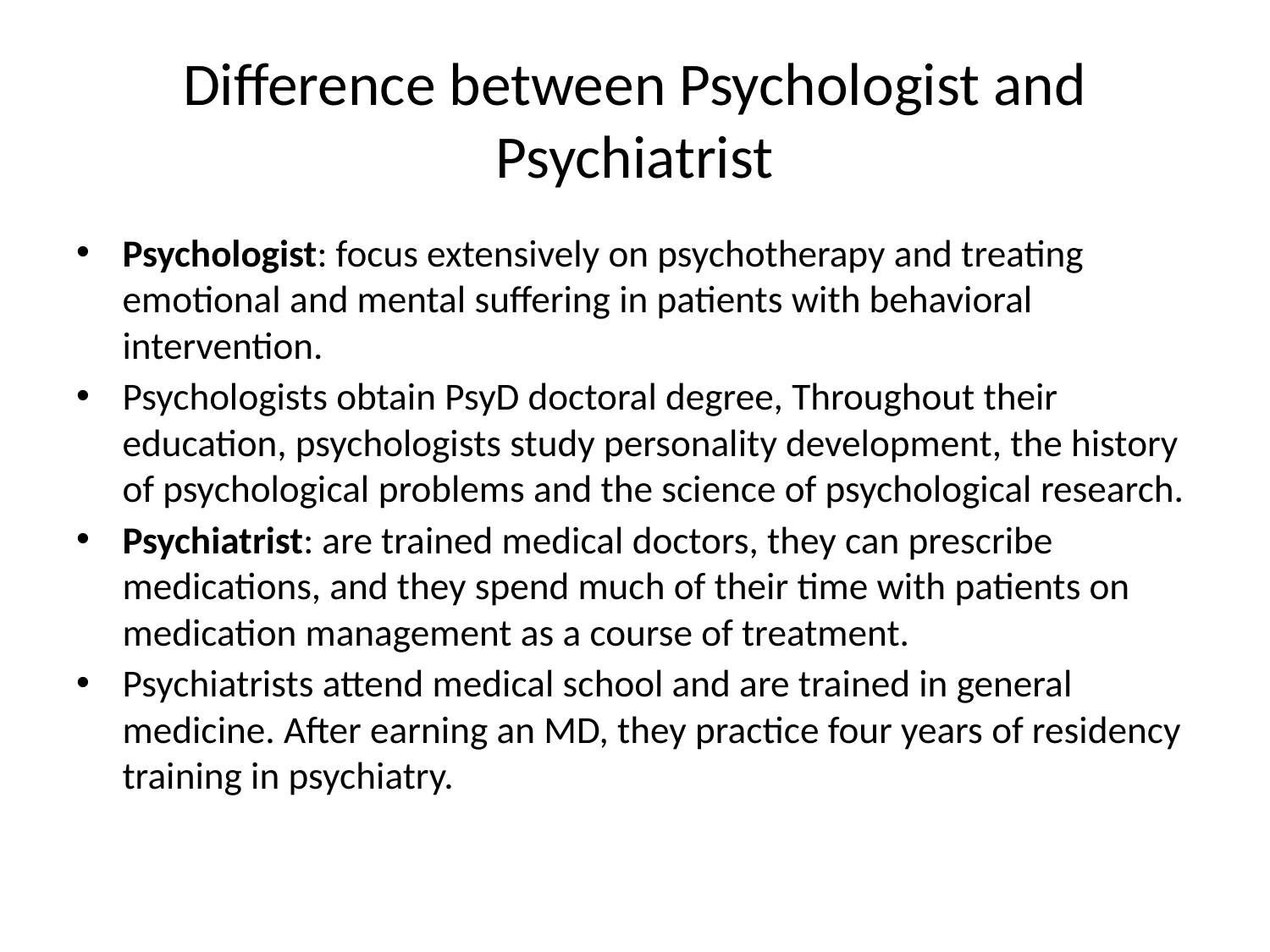

# Difference between Psychologist and Psychiatrist
Psychologist: focus extensively on psychotherapy and treating emotional and mental suffering in patients with behavioral intervention.
Psychologists obtain PsyD doctoral degree, Throughout their education, psychologists study personality development, the history of psychological problems and the science of psychological research.
Psychiatrist: are trained medical doctors, they can prescribe medications, and they spend much of their time with patients on medication management as a course of treatment.
Psychiatrists attend medical school and are trained in general medicine. After earning an MD, they practice four years of residency training in psychiatry.